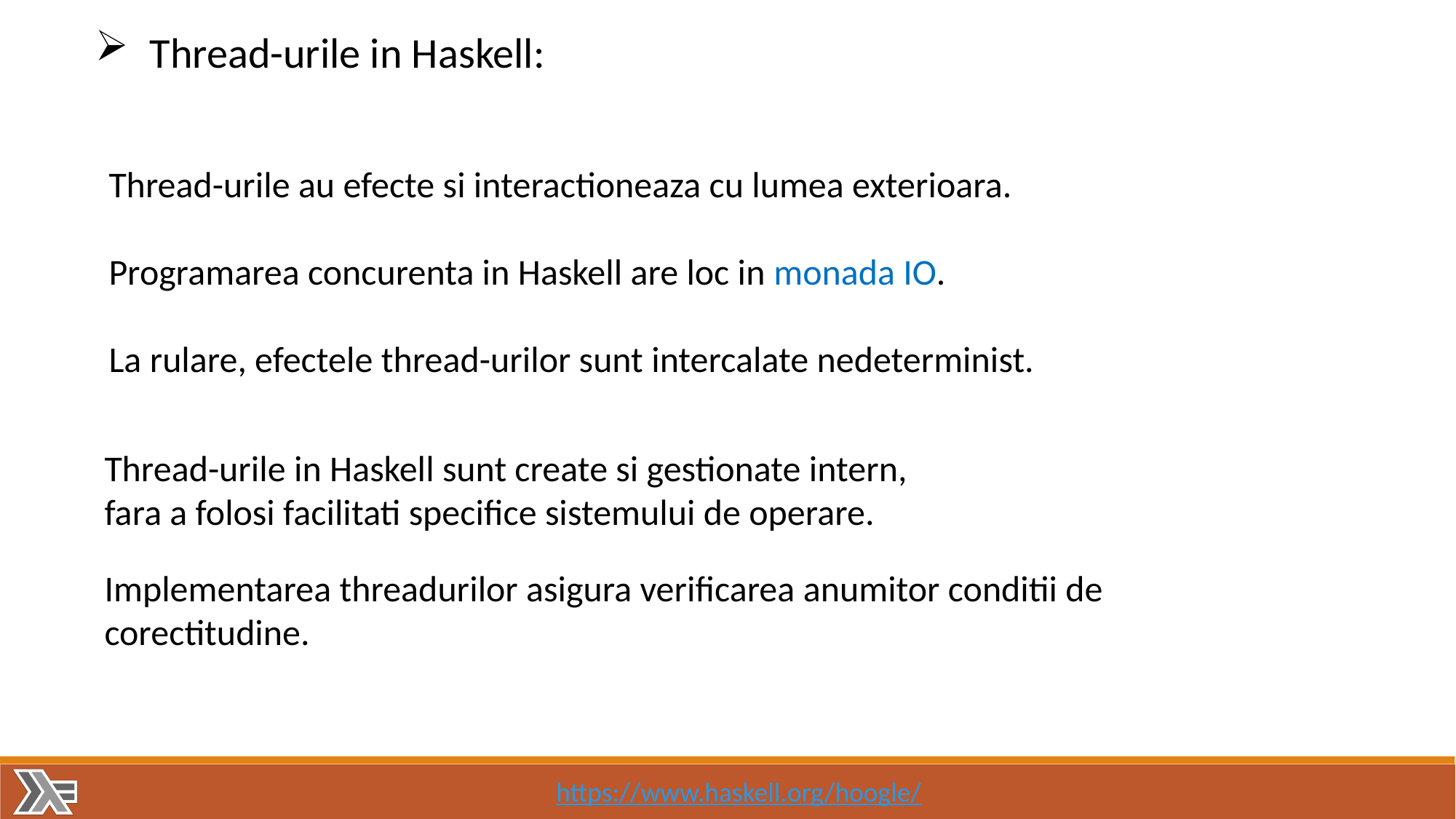

Thread-urile in Haskell:

Thread-urile au efecte si interactioneaza cu lumea exterioara.

Programarea concurenta in Haskell are loc in monada IO.

La rulare, efectele thread-urilor sunt intercalate nedeterminist.
Thread-urile in Haskell sunt create si gestionate intern,
fara a folosi facilitati specifice sistemului de operare.

Implementarea threadurilor asigura verificarea anumitor conditii de corectitudine.